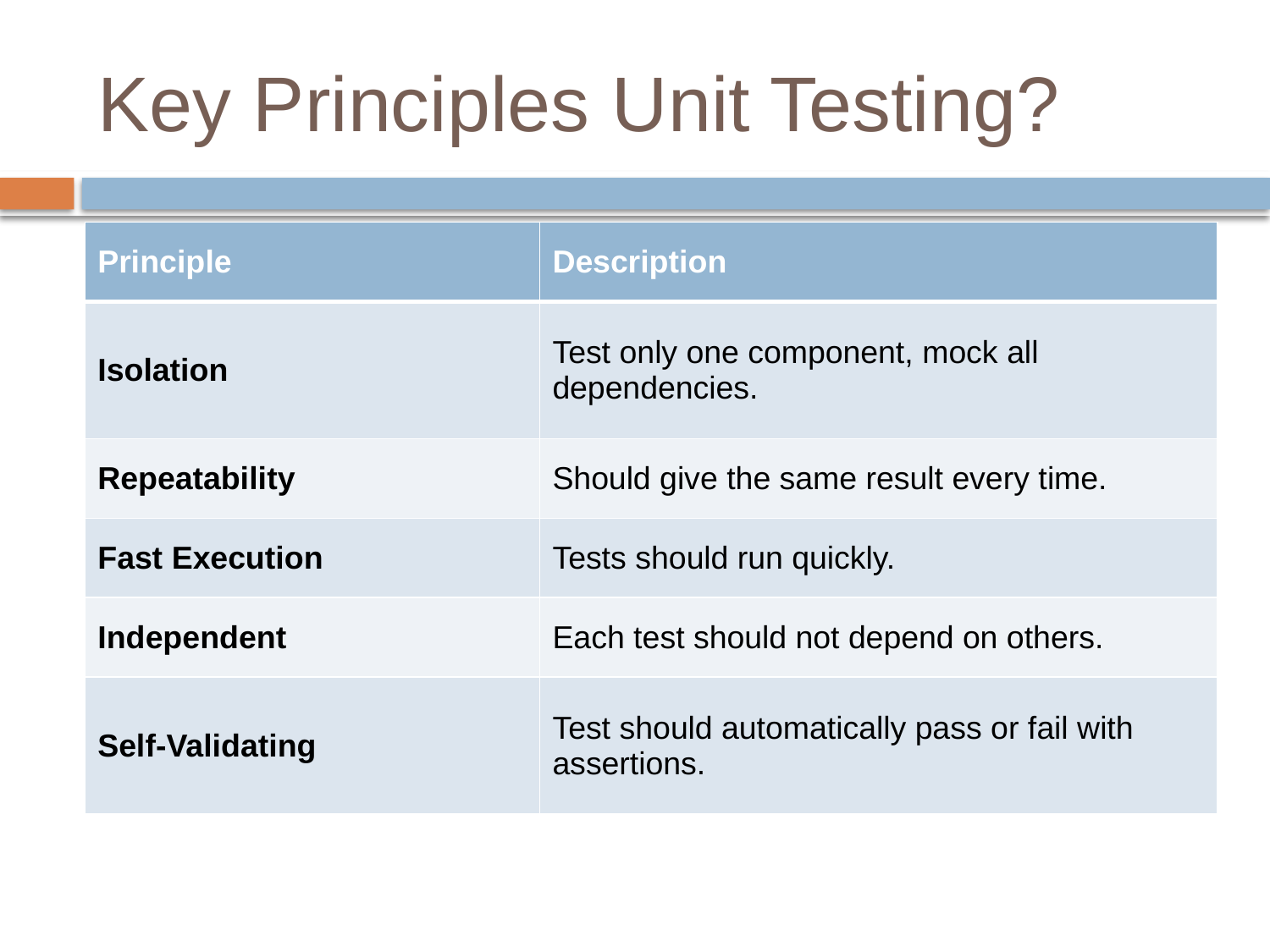

# Key Principles Unit Testing?
| Principle | Description |
| --- | --- |
| Isolation | Test only one component, mock all dependencies. |
| Repeatability | Should give the same result every time. |
| Fast Execution | Tests should run quickly. |
| Independent | Each test should not depend on others. |
| Self-Validating | Test should automatically pass or fail with assertions. |